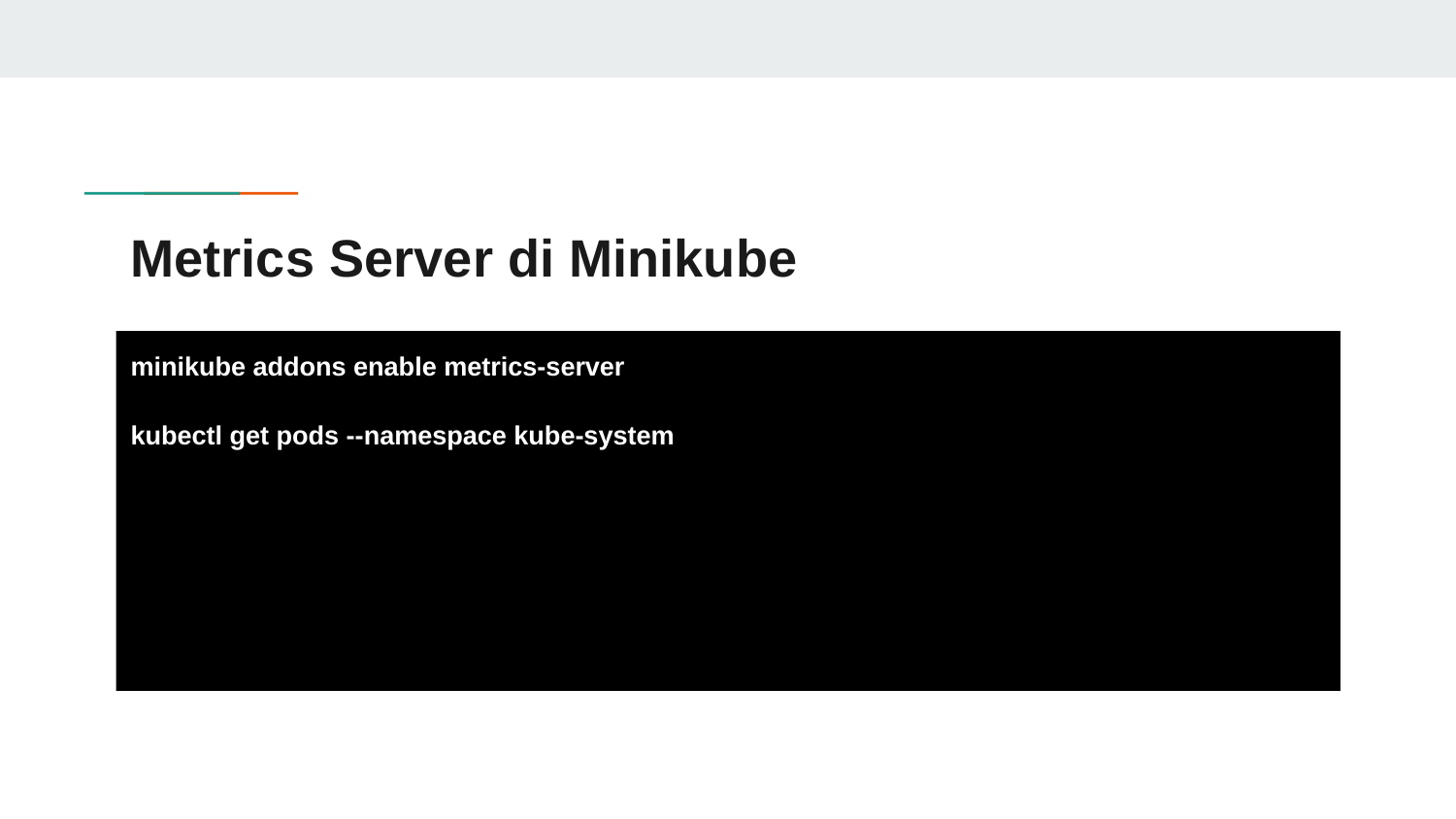

# Metrics Server di Minikube
minikube addons enable metrics-server
kubectl get pods --namespace kube-system